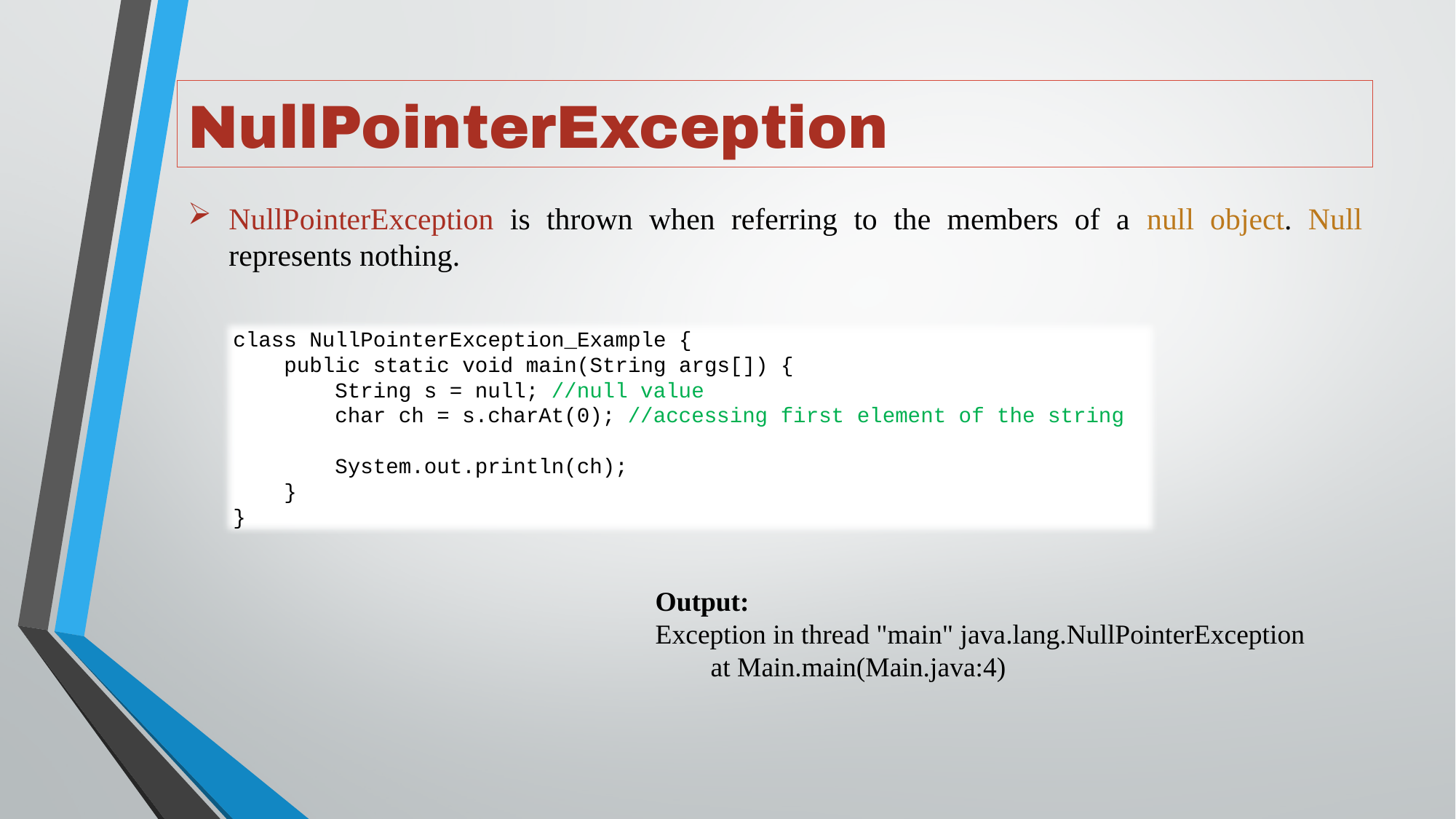

# NullPointerException
NullPointerException is thrown when referring to the members of a null object. Null represents nothing.
class NullPointerException_Example {
    public static void main(String args[]) {
        String s = null; //null value
        char ch = s.charAt(0); //accessing first element of the string

        System.out.println(ch);
    }
}
Output:
Exception in thread "main" java.lang.NullPointerException
        at Main.main(Main.java:4)